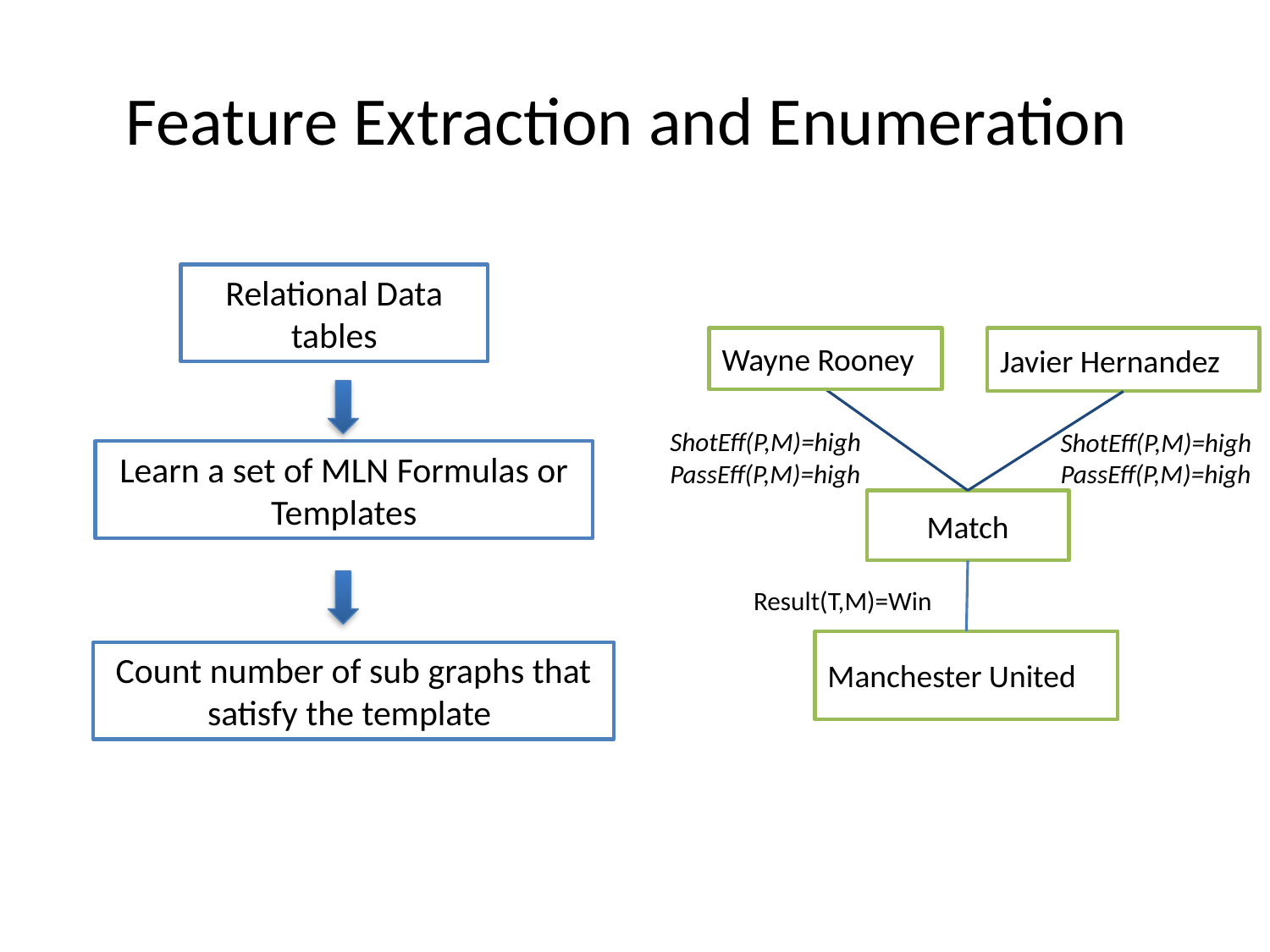

# Feature Extraction and Enumeration
Relational Data tables
Wayne Rooney
Javier Hernandez

ShotEff(P,M)=high
PassEff(P,M)=high
ShotEff(P,M)=high
PassEff(P,M)=high
Learn a set of MLN Formulas or Templates
Match

Result(T,M)=Win
Manchester United
Count number of sub graphs that satisfy the template